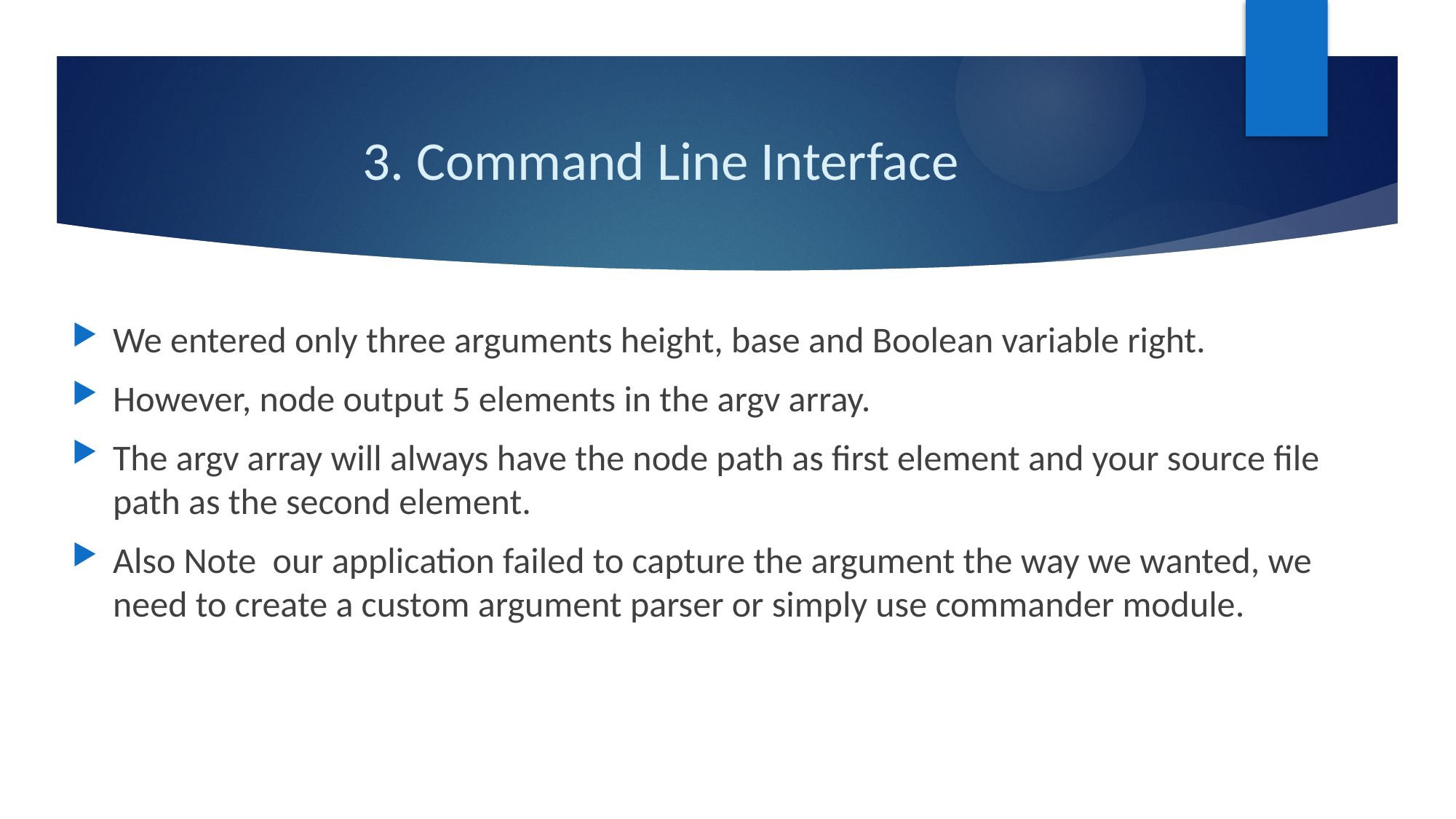

# 3. Command Line Interface
We entered only three arguments height, base and Boolean variable right.
However, node output 5 elements in the argv array.
The argv array will always have the node path as first element and your source file path as the second element.
Also Note  our application failed to capture the argument the way we wanted, we need to create a custom argument parser or simply use commander module.